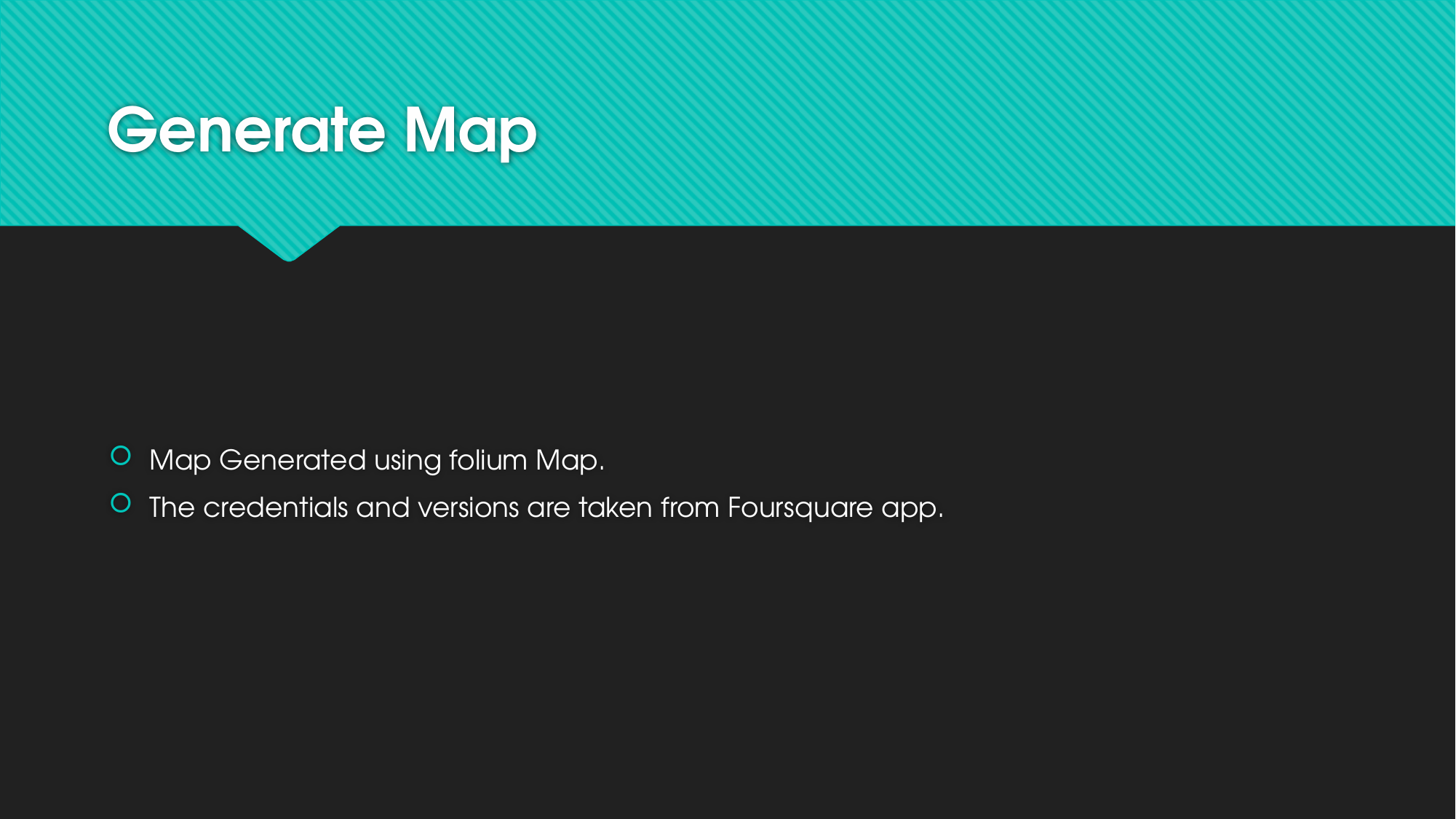

# Generate Map
Map Generated using folium Map.
The credentials and versions are taken from Foursquare app.